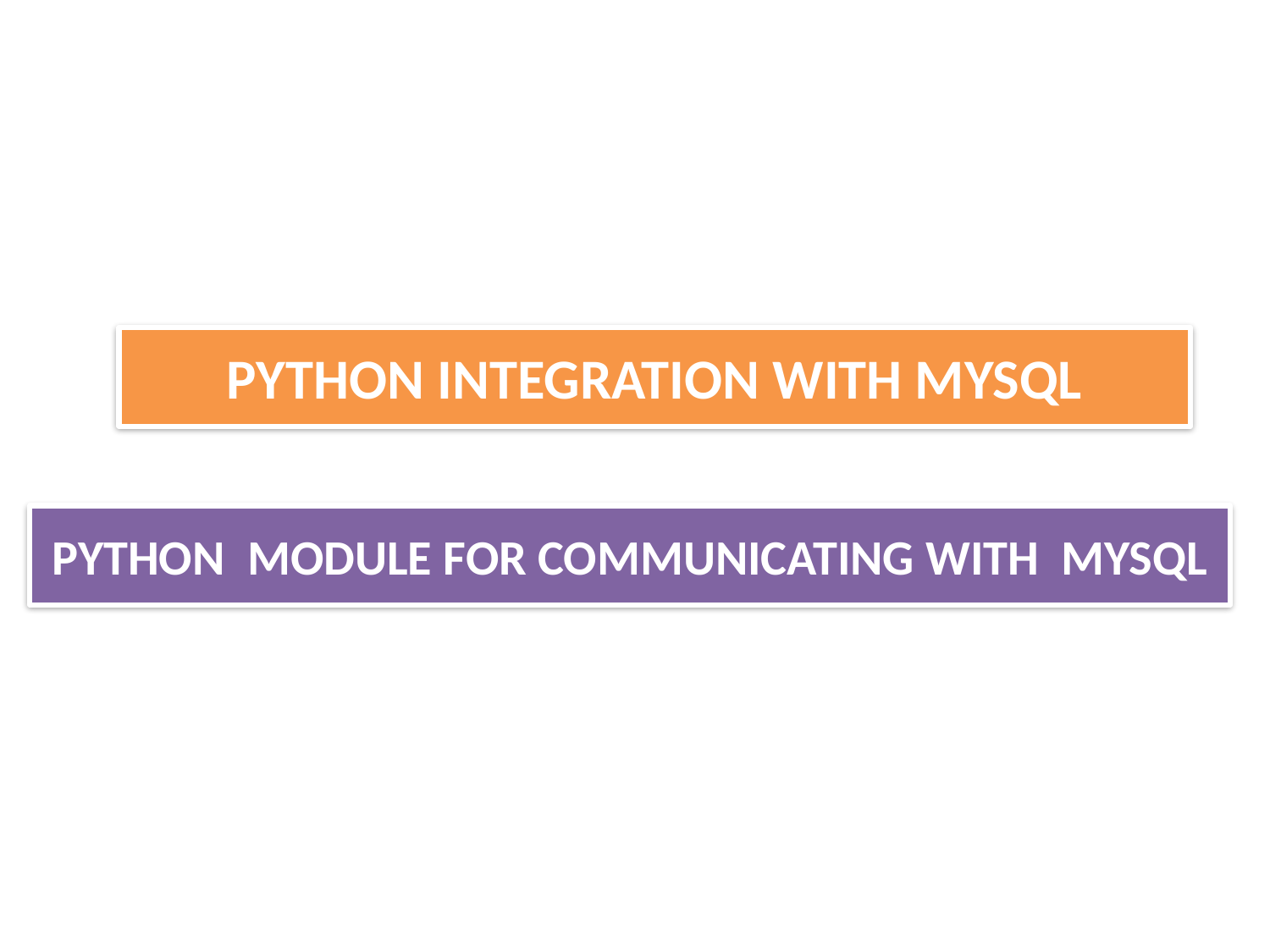

# PYTHON INTEGRATION WITH MYSQL
PYTHON  MODULE FOR COMMUNICATING WITH  MYSQL